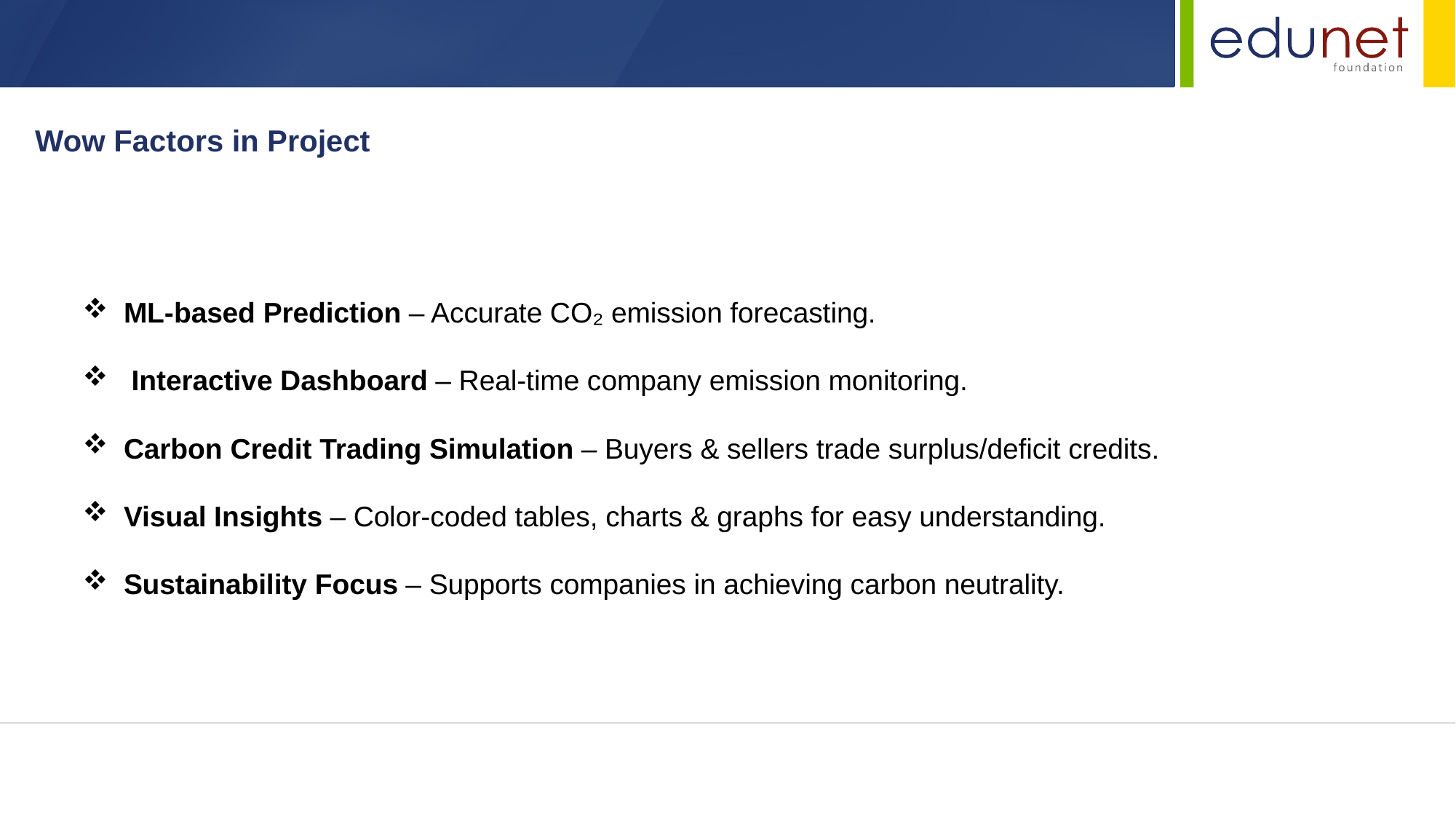

Wow Factors in Project
ML-based Prediction – Accurate CO₂ emission forecasting.

 Interactive Dashboard – Real-time company emission monitoring.

Carbon Credit Trading Simulation – Buyers & sellers trade surplus/deficit credits.

Visual Insights – Color-coded tables, charts & graphs for easy understanding.

Sustainability Focus – Supports companies in achieving carbon neutrality.